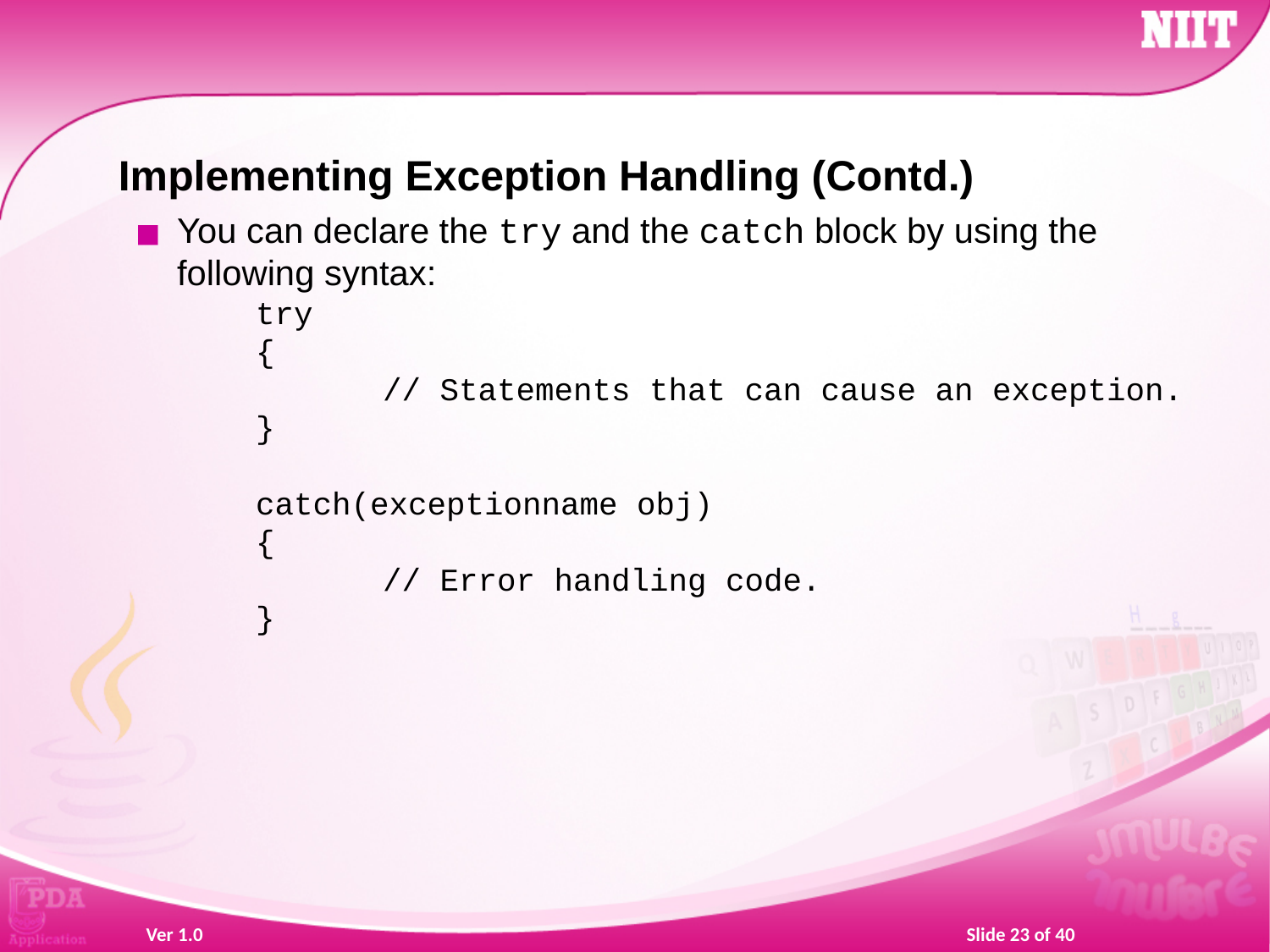

Implementing Exception Handling (Contd.)
You can declare the try and the catch block by using the following syntax:
try
{
	// Statements that can cause an exception.
}

catch(exceptionname obj)
{
	// Error handling code.
}